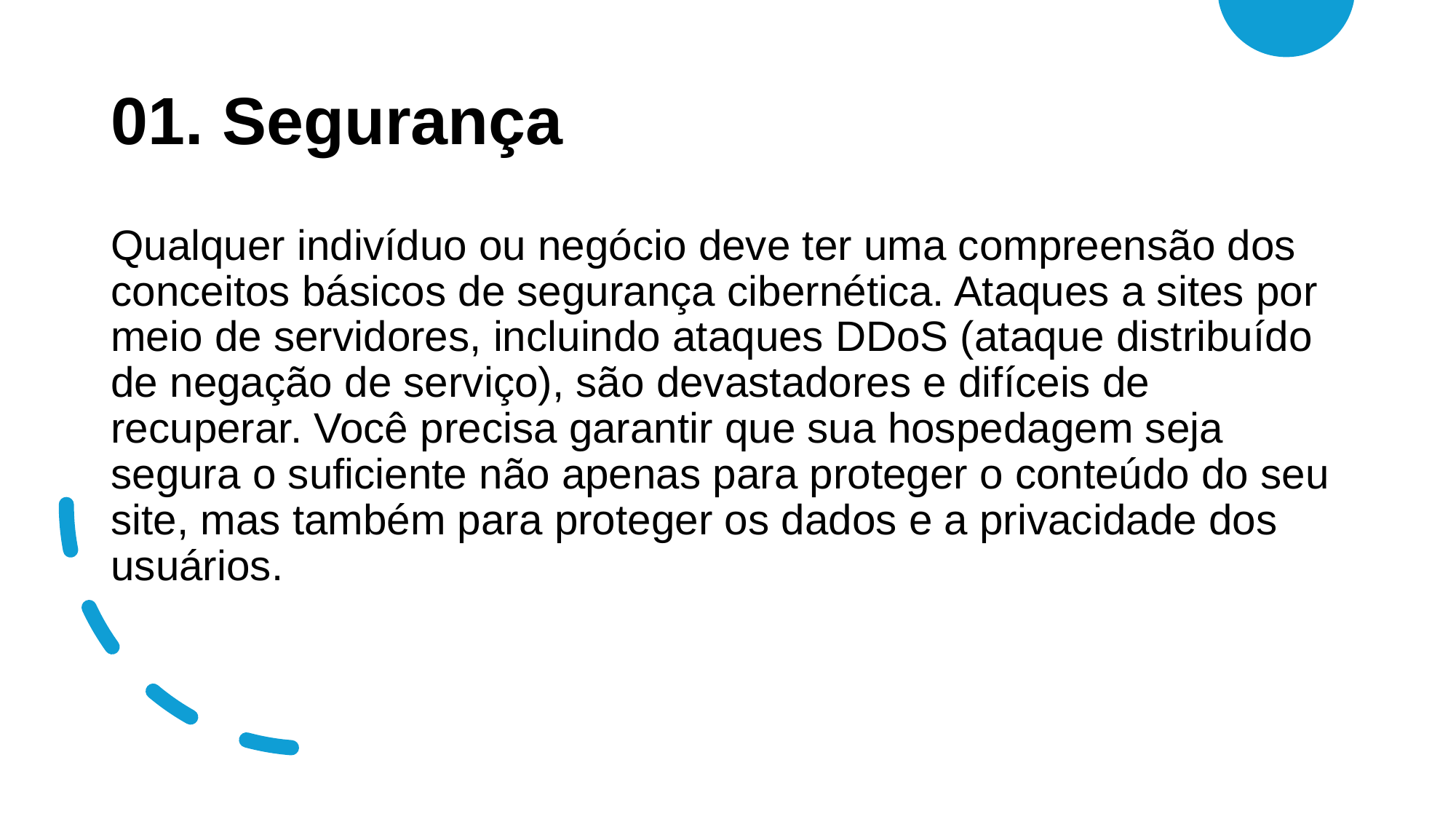

# 01. Segurança
Qualquer indivíduo ou negócio deve ter uma compreensão dos conceitos básicos de segurança cibernética. Ataques a sites por meio de servidores, incluindo ataques DDoS (ataque distribuído de negação de serviço), são devastadores e difíceis de recuperar. Você precisa garantir que sua hospedagem seja segura o suficiente não apenas para proteger o conteúdo do seu site, mas também para proteger os dados e a privacidade dos usuários.